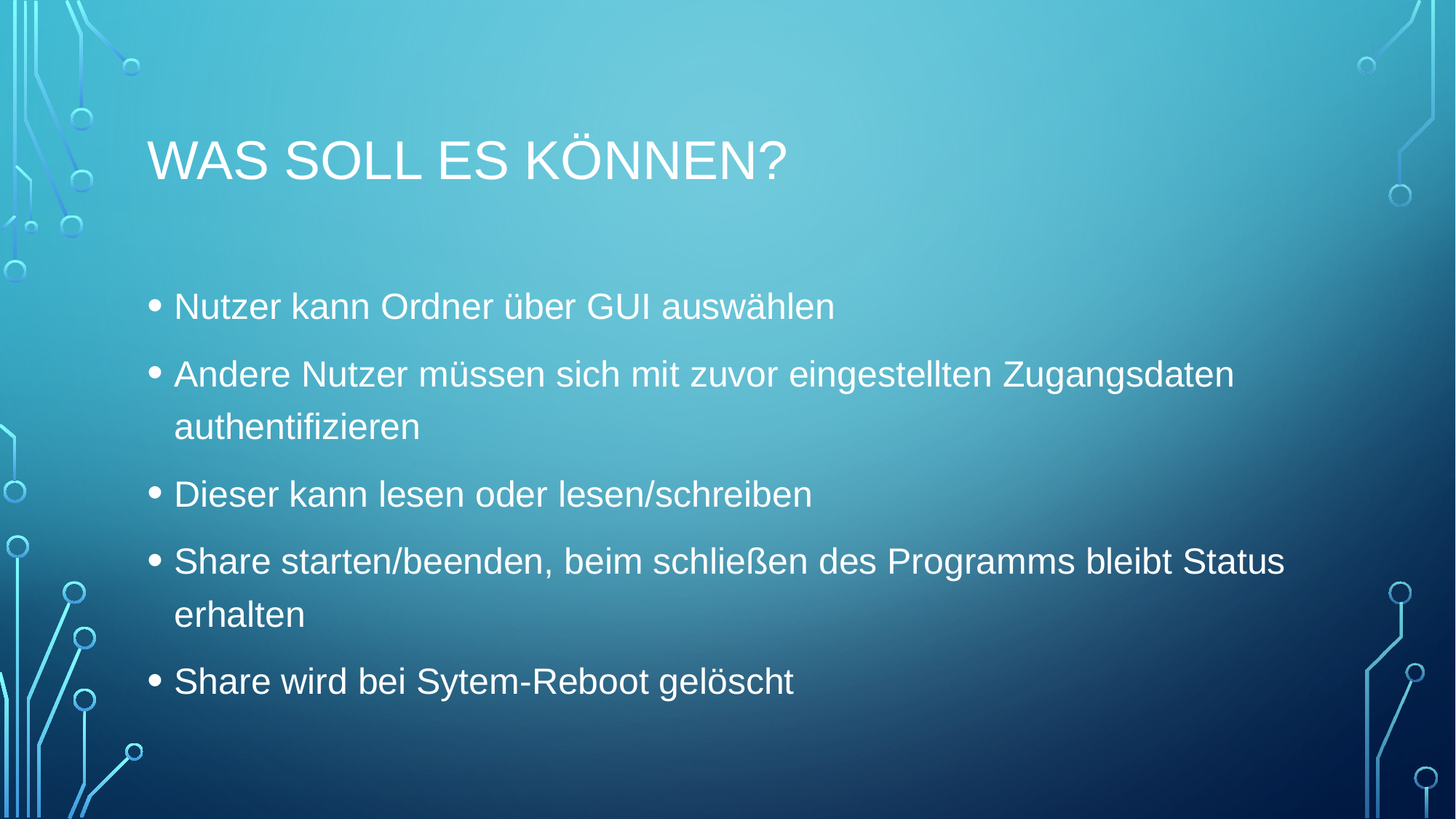

# Was soll es können?
Nutzer kann Ordner über GUI auswählen
Andere Nutzer müssen sich mit zuvor eingestellten Zugangsdaten authentifizieren
Dieser kann lesen oder lesen/schreiben
Share starten/beenden, beim schließen des Programms bleibt Status erhalten
Share wird bei Sytem-Reboot gelöscht